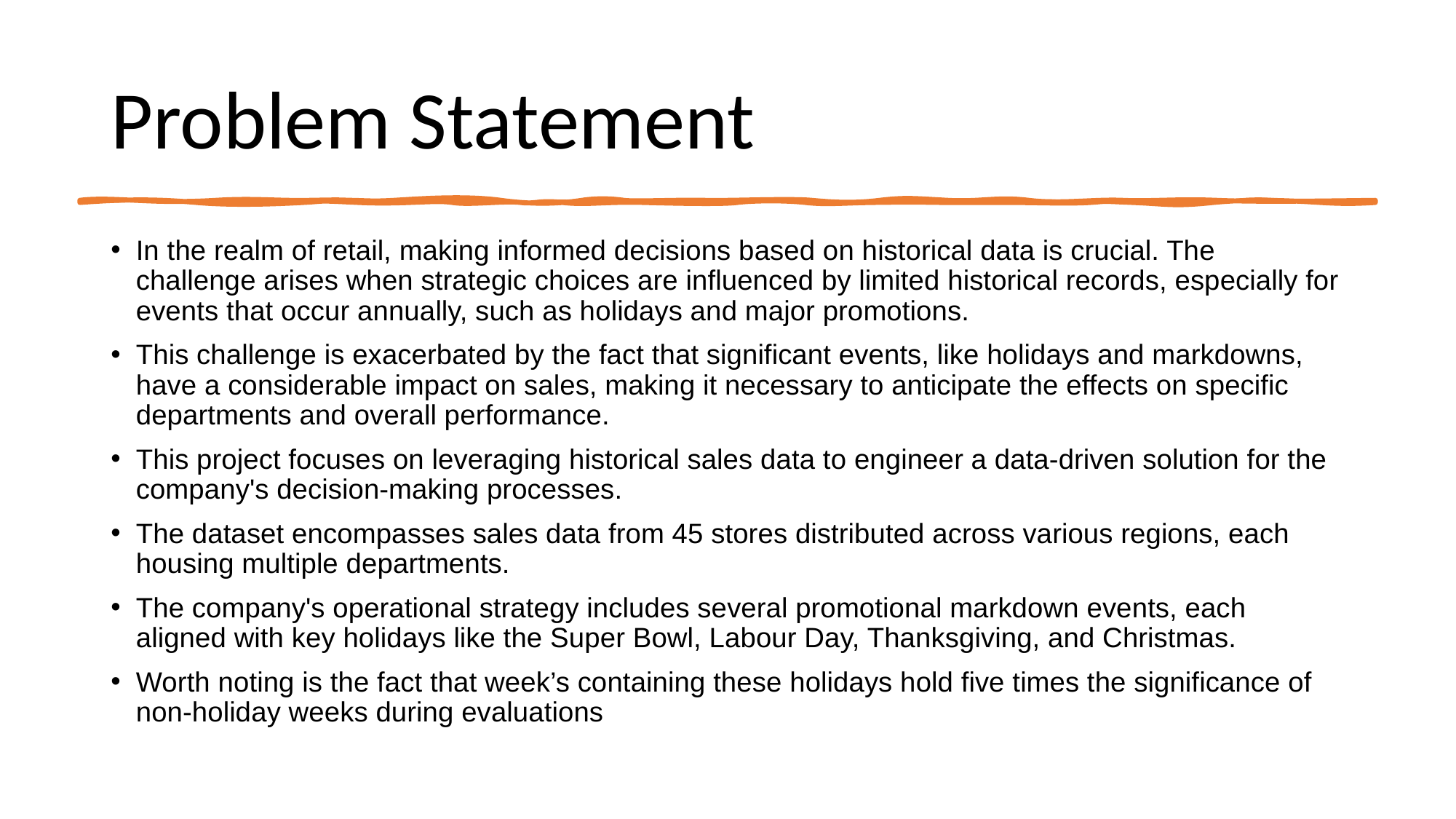

# Problem Statement

In the realm of retail, making informed decisions based on historical data is crucial. The      challenge arises when strategic choices are influenced by limited historical records, especially for events that occur annually, such as holidays and major promotions.
This challenge is exacerbated by the fact that significant events, like holidays and markdowns, have a considerable impact on sales, making it necessary to anticipate the effects on specific departments and overall performance.
This project focuses on leveraging historical sales data to engineer a data-driven solution for the company's decision-making processes.
The dataset encompasses sales data from 45 stores distributed across various regions, each housing multiple departments.
The company's operational strategy includes several promotional markdown events, each aligned with key holidays like the Super Bowl, Labour Day, Thanksgiving, and Christmas.
Worth noting is the fact that week’s containing these holidays hold five times the significance of non-holiday weeks during evaluations